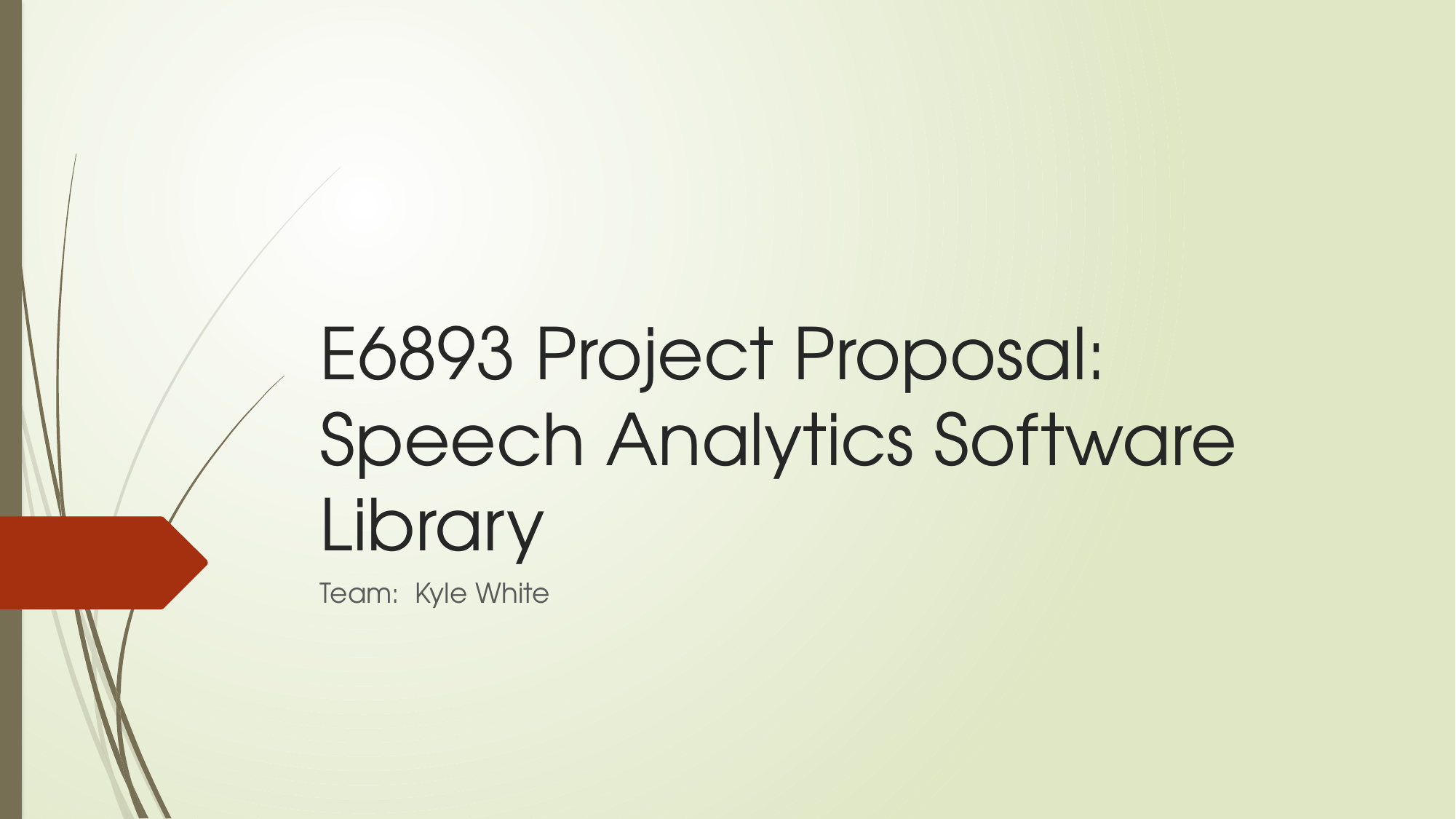

# E6893 Project Proposal: Speech Analytics Software Library
Team:  Kyle White